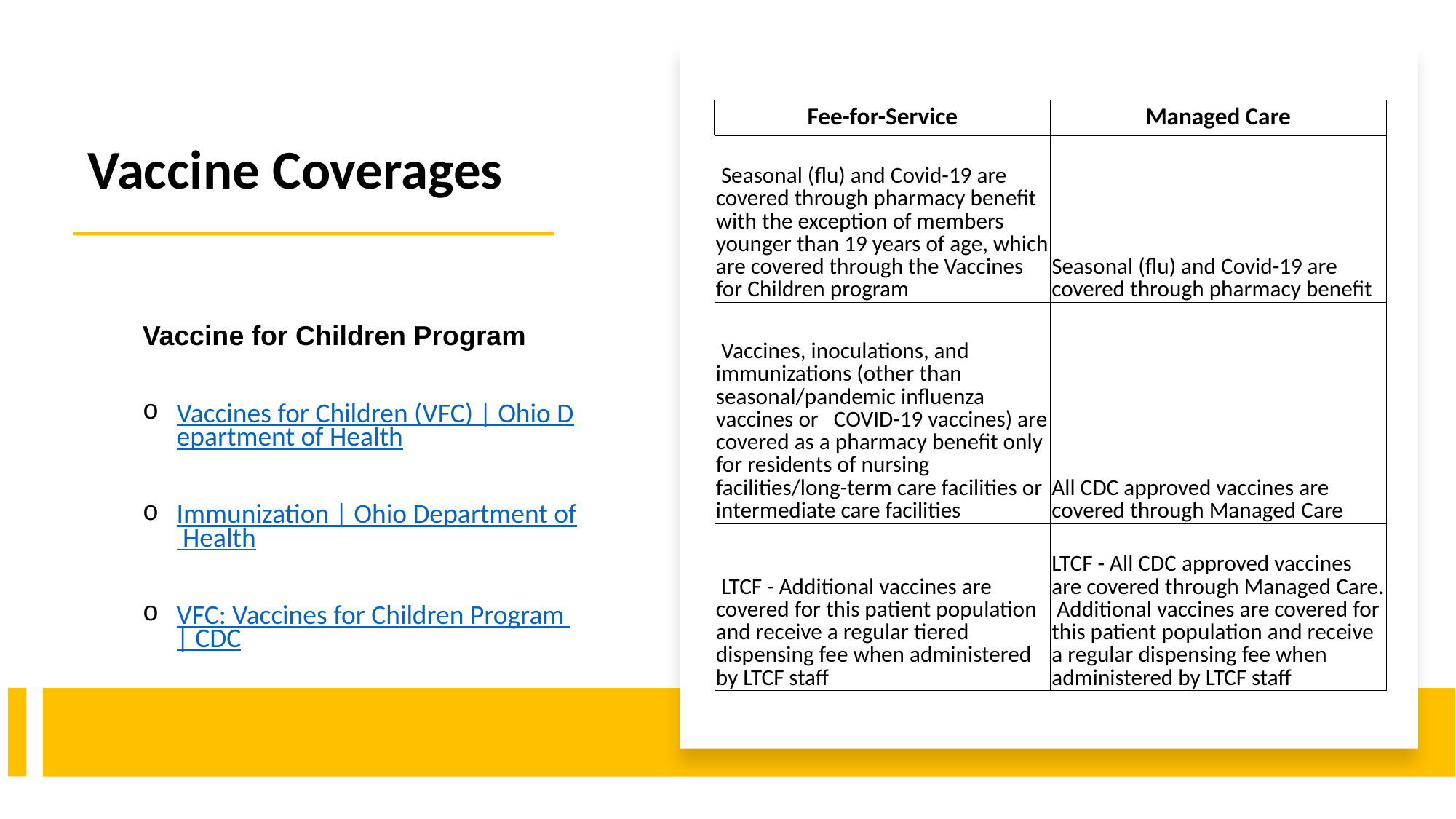

# Vaccine Coverages
| Fee-for-Service | Managed Care |
| --- | --- |
| Seasonal (flu) and Covid-19 are covered through pharmacy benefit with the exception of members younger than 19 years of age, which are covered through the Vaccines for Children program | Seasonal (flu) and Covid-19 are covered through pharmacy benefit |
| Vaccines, inoculations, and immunizations (other than seasonal/pandemic influenza vaccines or COVID-19 vaccines) are covered as a pharmacy benefit only for residents of nursing facilities/long-term care facilities or intermediate care facilities | All CDC approved vaccines are covered through Managed Care |
| LTCF - Additional vaccines are covered for this patient population and receive a regular tiered dispensing fee when administered by LTCF staff | LTCF - All CDC approved vaccines are covered through Managed Care. Additional vaccines are covered for this patient population and receive a regular dispensing fee when administered by LTCF staff |

Vaccine for Children Program

Vaccines for Children (VFC) | Ohio Department of Health

Immunization | Ohio Department of Health

VFC: Vaccines for Children Program | CDC